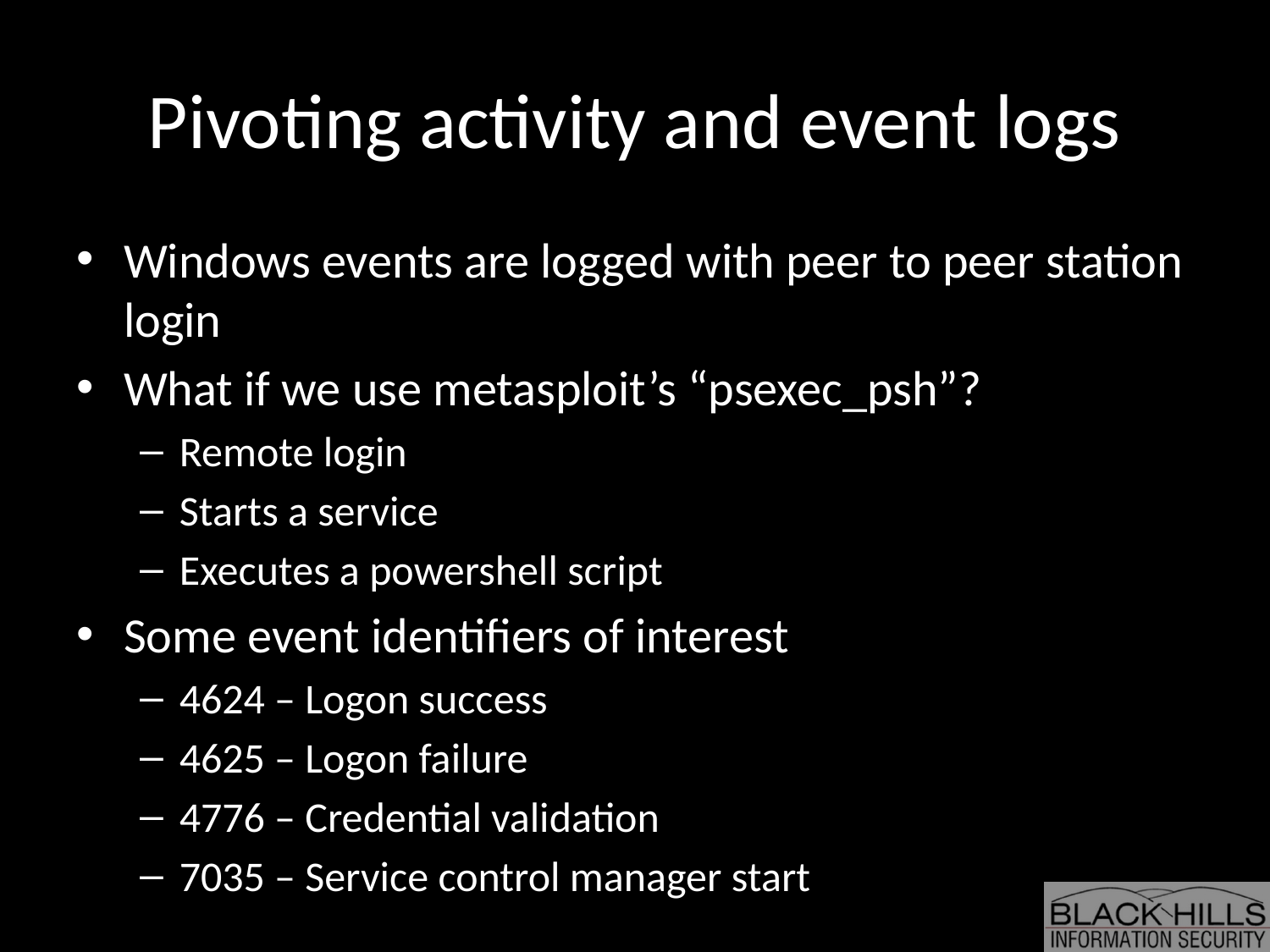

# Pivoting activity and event logs
Windows events are logged with peer to peer station login
What if we use metasploit’s “psexec_psh”?
Remote login
Starts a service
Executes a powershell script
Some event identifiers of interest
4624 – Logon success
4625 – Logon failure
4776 – Credential validation
7035 – Service control manager start